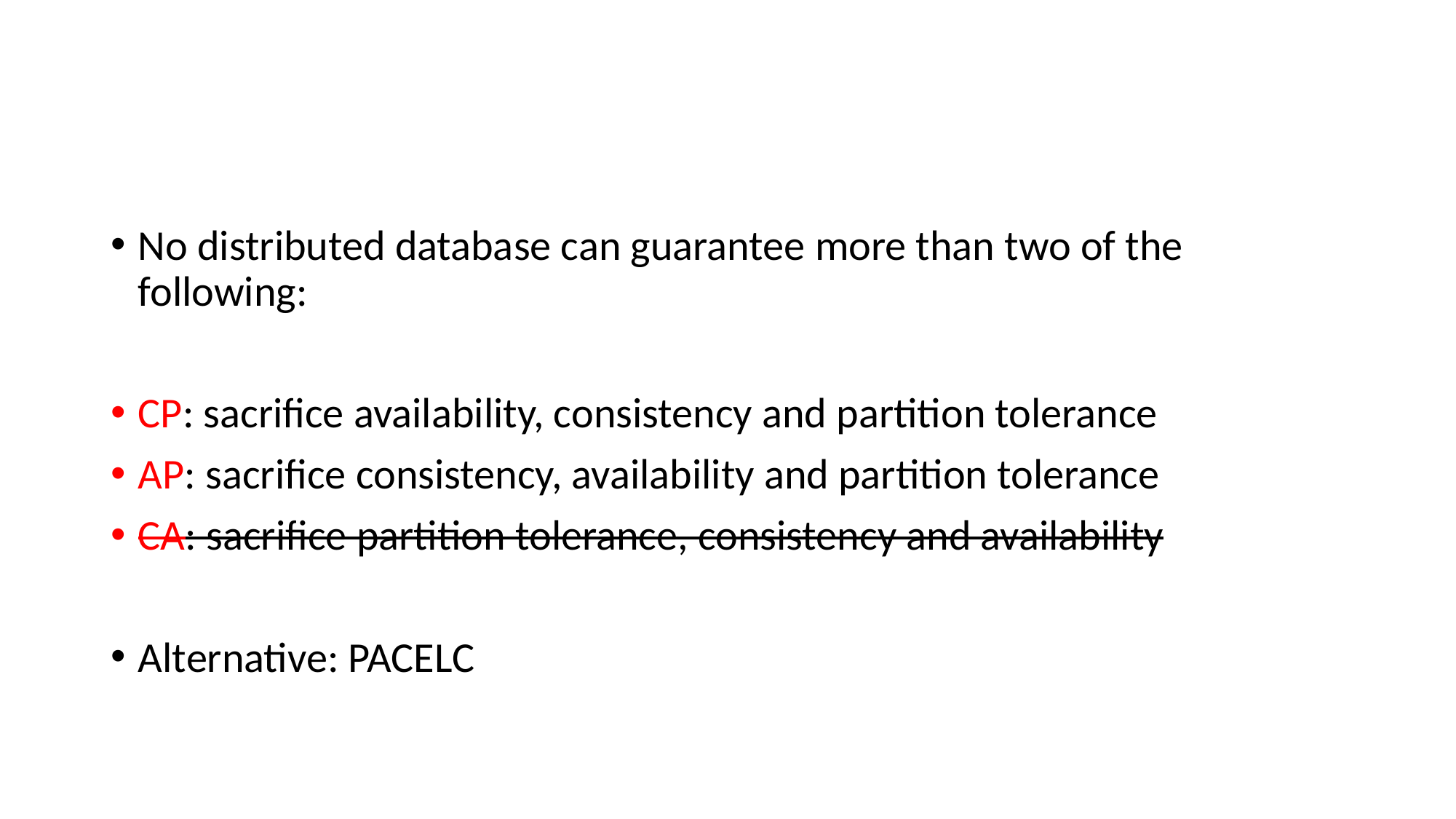

#
No distributed database can guarantee more than two of the following:

CP: sacrifice availability, consistency and partition tolerance
AP: sacrifice consistency, availability and partition tolerance
CA: sacrifice partition tolerance, consistency and availability

Alternative: PACELC